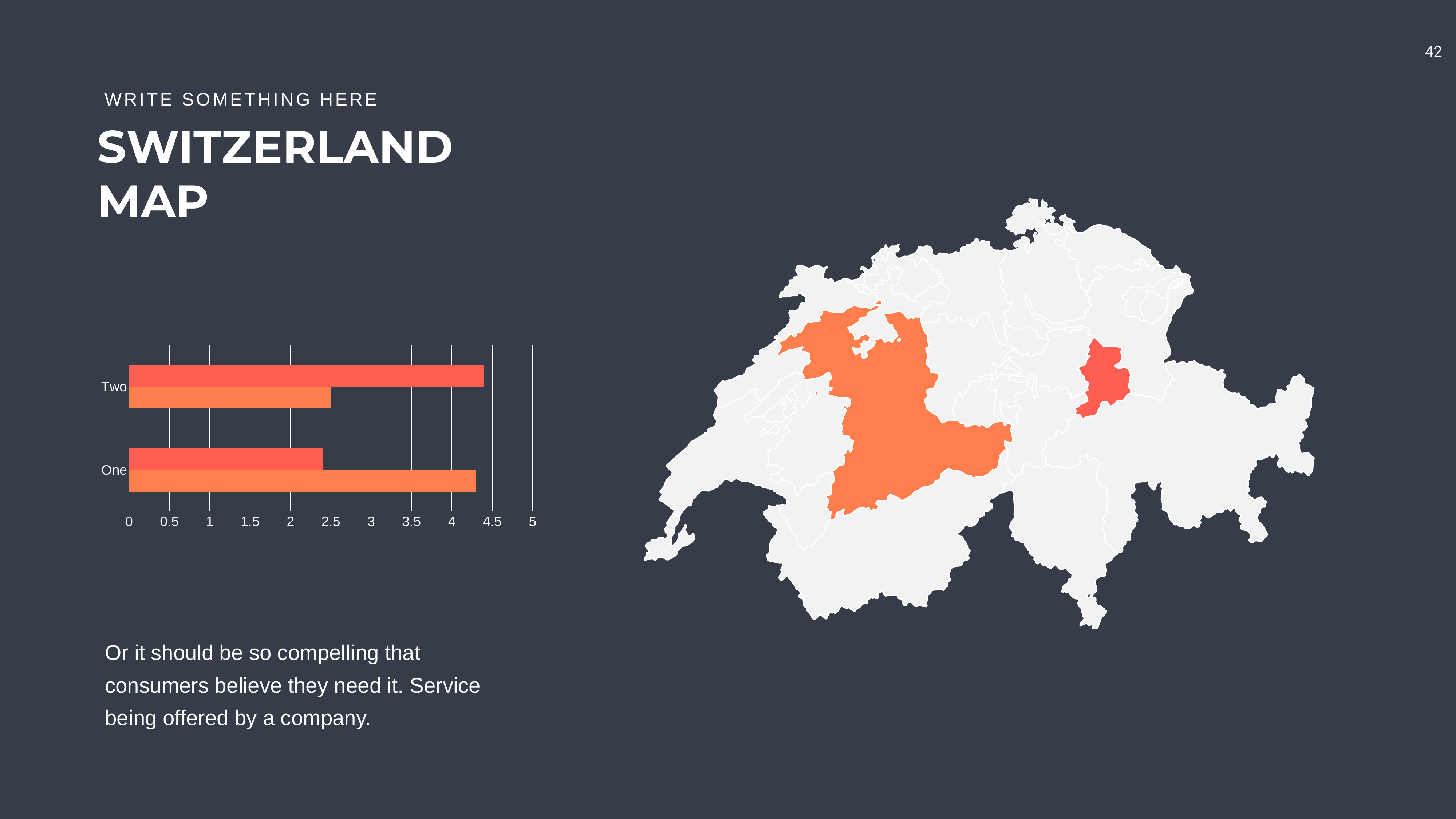

WRITE SOMETHING HERE
SWITZERLAND MAP

### Chart

| Category | Series 1 | Series 2 |
|---|---|---|
| One | 4.3 | 2.4 |
| Two | 2.5 | 4.4 |
Or it should be so compelling that consumers believe they need it. Service being offered by a company.